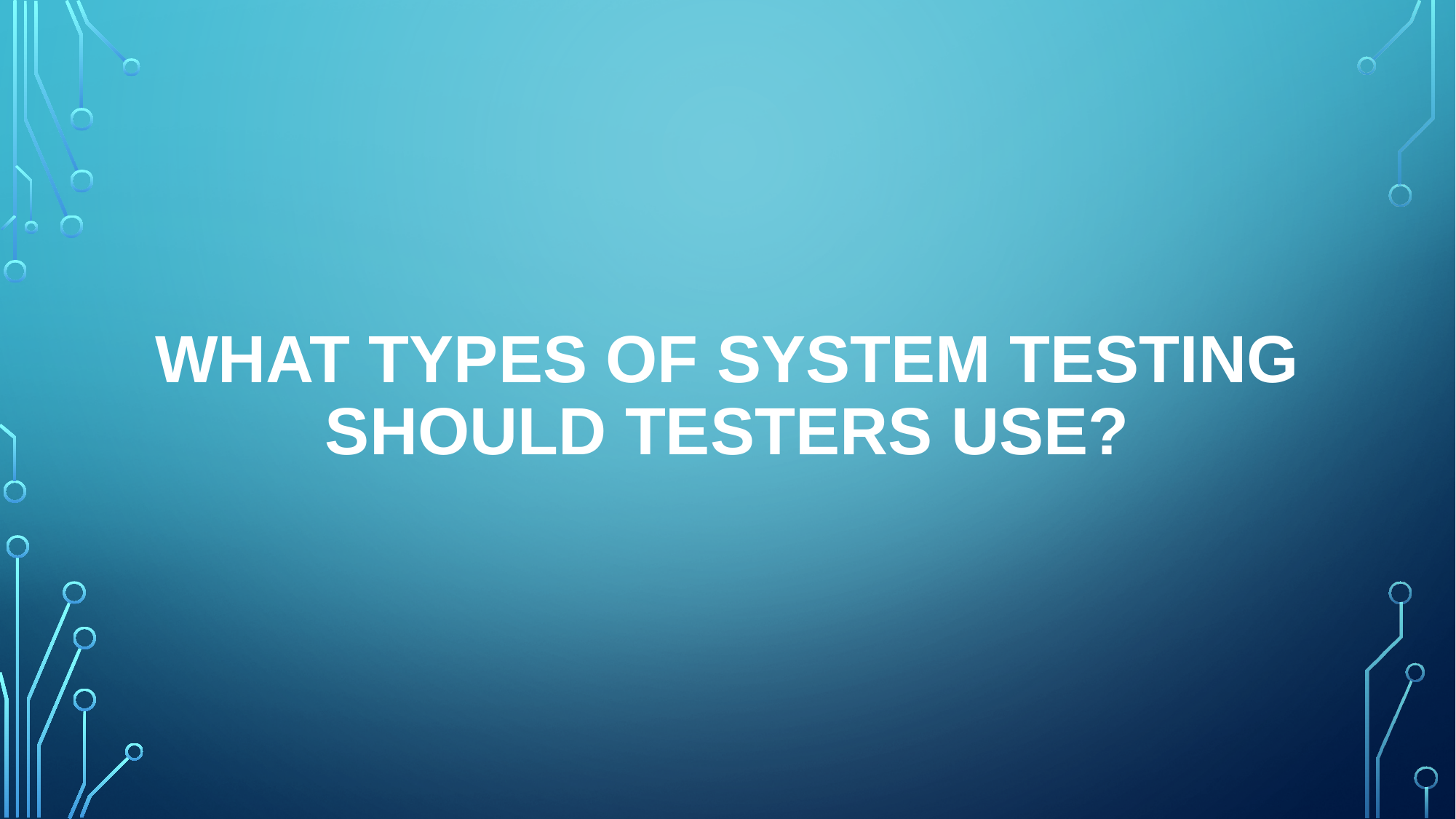

# What Types of System Testing Should Testers Use?